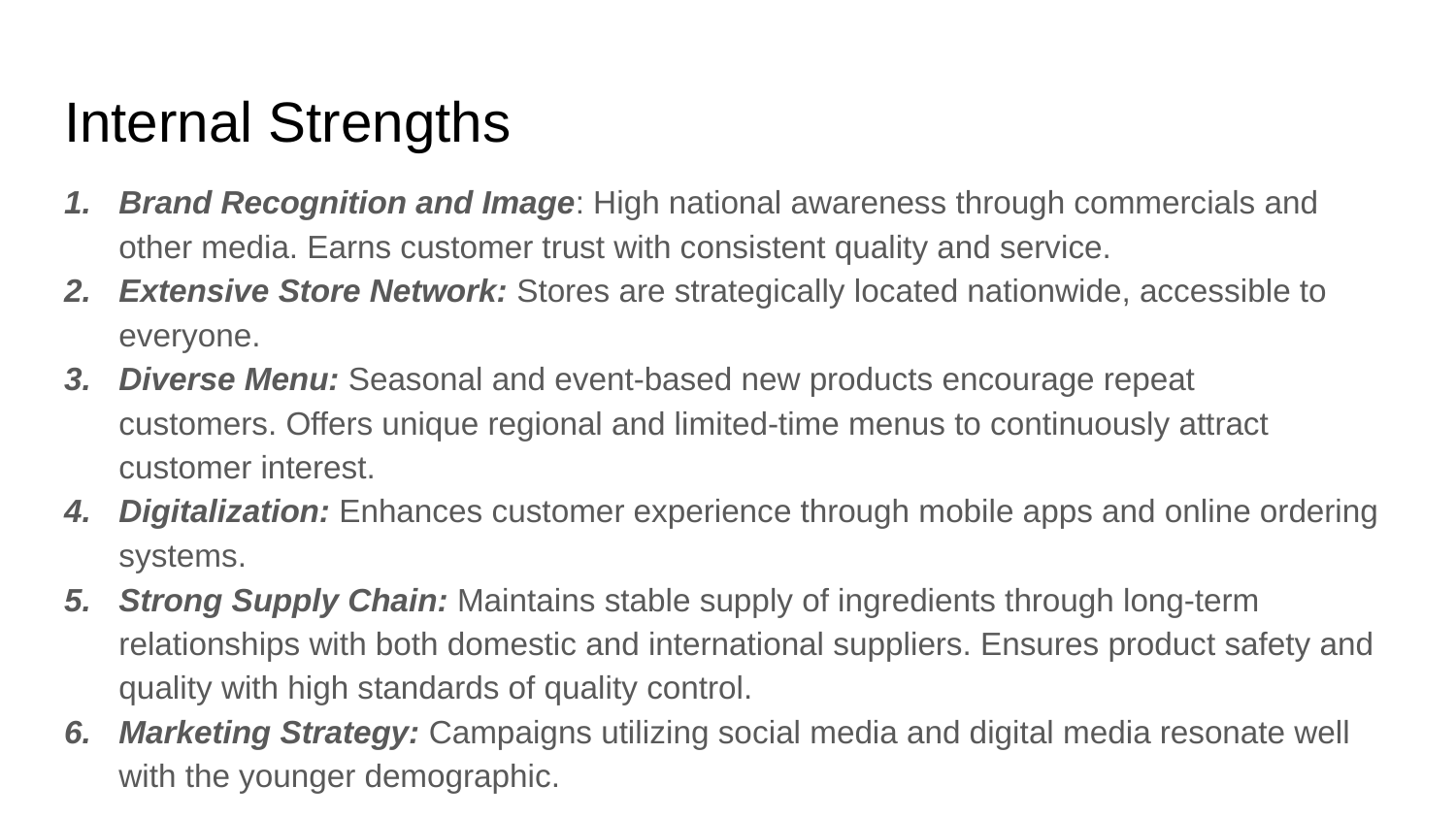

# Internal Strengths
Brand Recognition and Image: High national awareness through commercials and other media. Earns customer trust with consistent quality and service.
Extensive Store Network: Stores are strategically located nationwide, accessible to everyone.
Diverse Menu: Seasonal and event-based new products encourage repeat customers. Offers unique regional and limited-time menus to continuously attract customer interest.
Digitalization: Enhances customer experience through mobile apps and online ordering systems.
Strong Supply Chain: Maintains stable supply of ingredients through long-term relationships with both domestic and international suppliers. Ensures product safety and quality with high standards of quality control.
Marketing Strategy: Campaigns utilizing social media and digital media resonate well with the younger demographic.